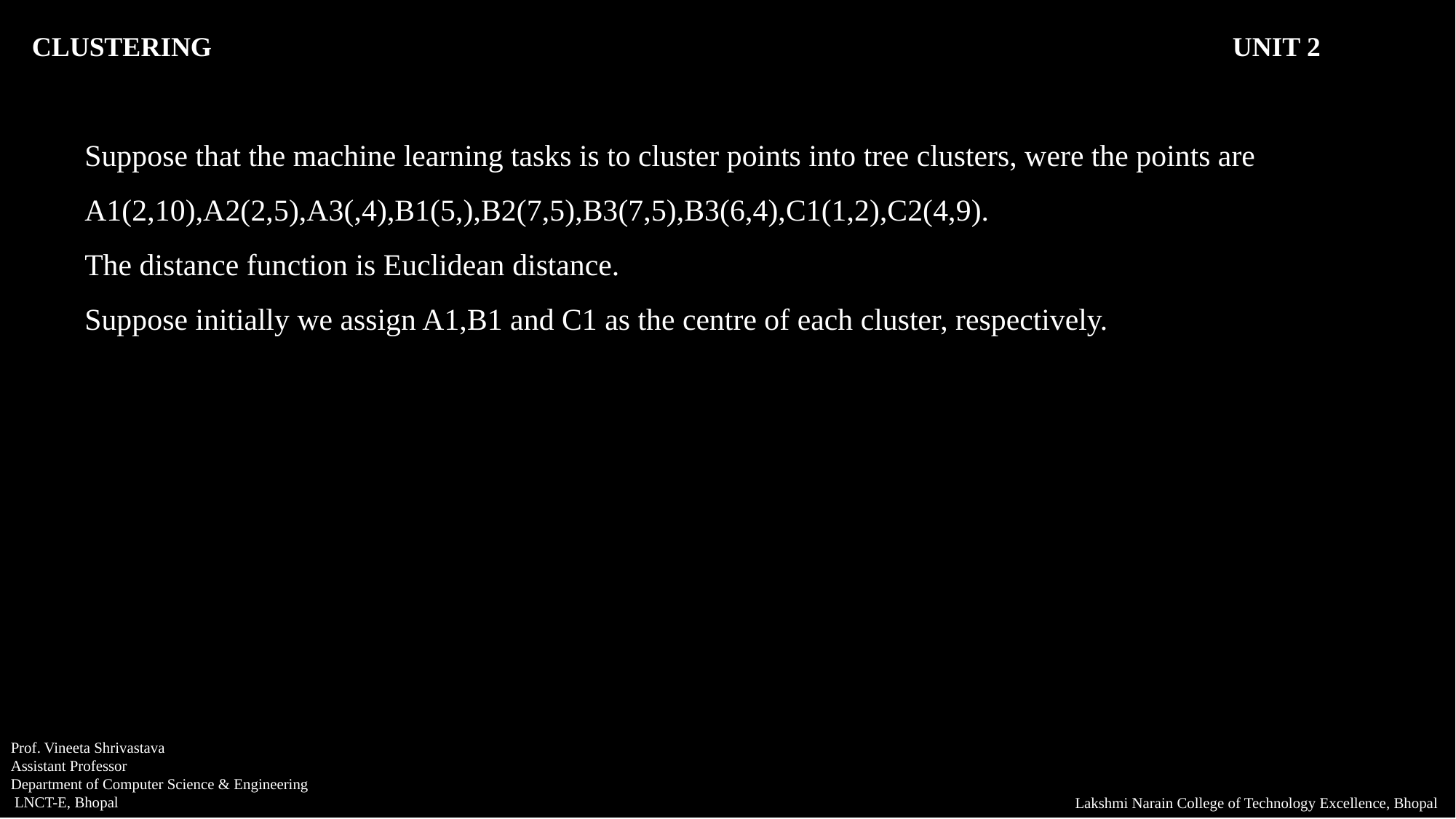

CLUSTERING										UNIT 2
Suppose that the machine learning tasks is to cluster points into tree clusters, were the points are
A1(2,10),A2(2,5),A3(,4),B1(5,),B2(7,5),B3(7,5),B3(6,4),C1(1,2),C2(4,9).
The distance function is Euclidean distance.
Suppose initially we assign A1,B1 and C1 as the centre of each cluster, respectively.
Prof. Vineeta Shrivastava
Assistant Professor
Department of Computer Science & Engineering
 LNCT-E, Bhopal
Lakshmi Narain College of Technology Excellence, Bhopal